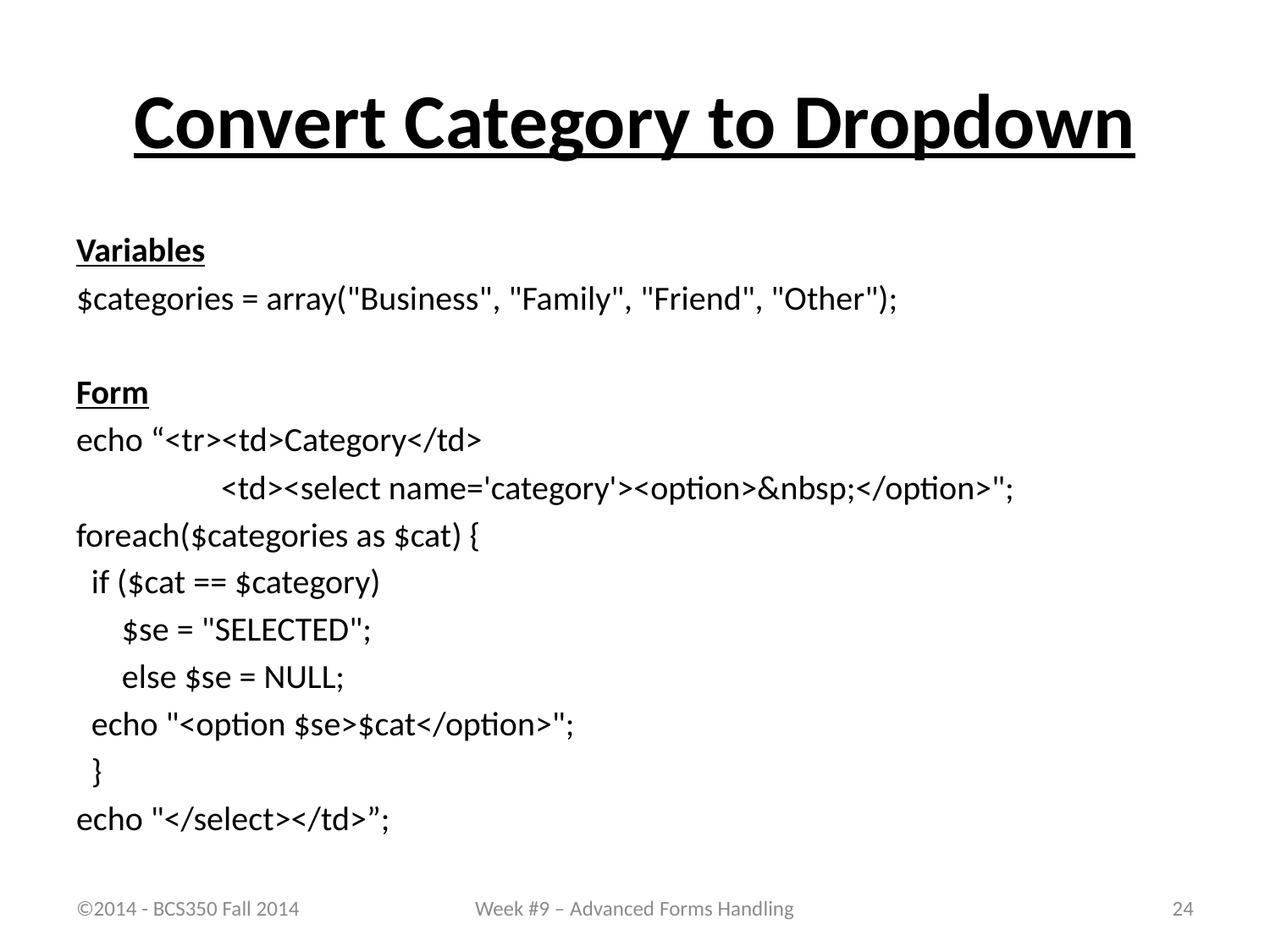

# Convert Category to Dropdown
Variables
$categories = array("Business", "Family", "Friend", "Other");

Form
echo “<tr><td>Category</td>
                   <td><select name='category'><option>&nbsp;</option>";
foreach($categories as $cat) {
  if ($cat == $category)
      $se = "SELECTED";
      else $se = NULL;
  echo "<option $se>$cat</option>";
  }
echo "</select></td>”;
©2014 - BCS350 Fall 2014
Week #9 – Advanced Forms Handling
24